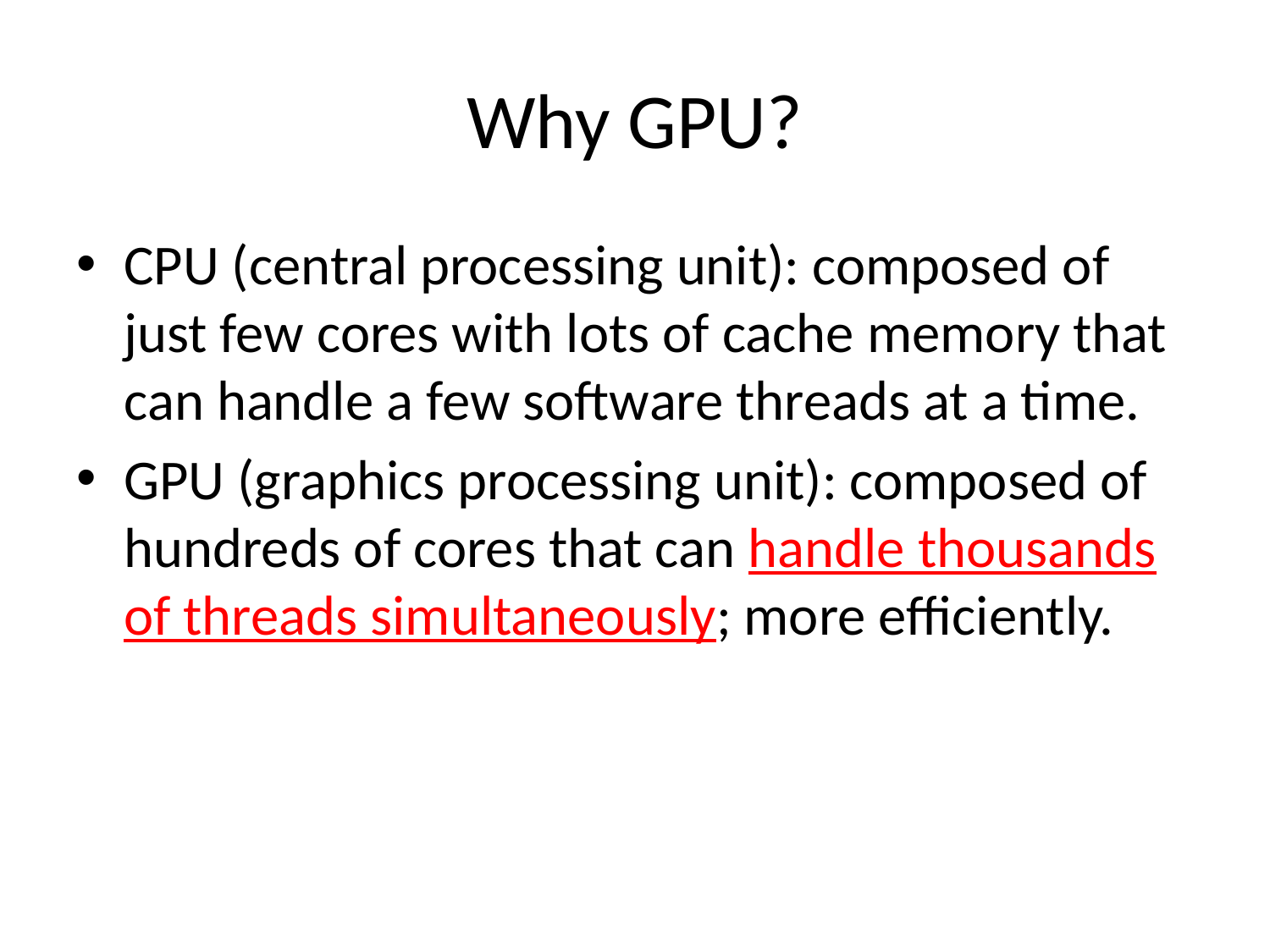

# Why GPU?
CPU (central processing unit): composed of just few cores with lots of cache memory that can handle a few software threads at a time.
GPU (graphics processing unit): composed of hundreds of cores that can handle thousands of threads simultaneously; more efficiently.